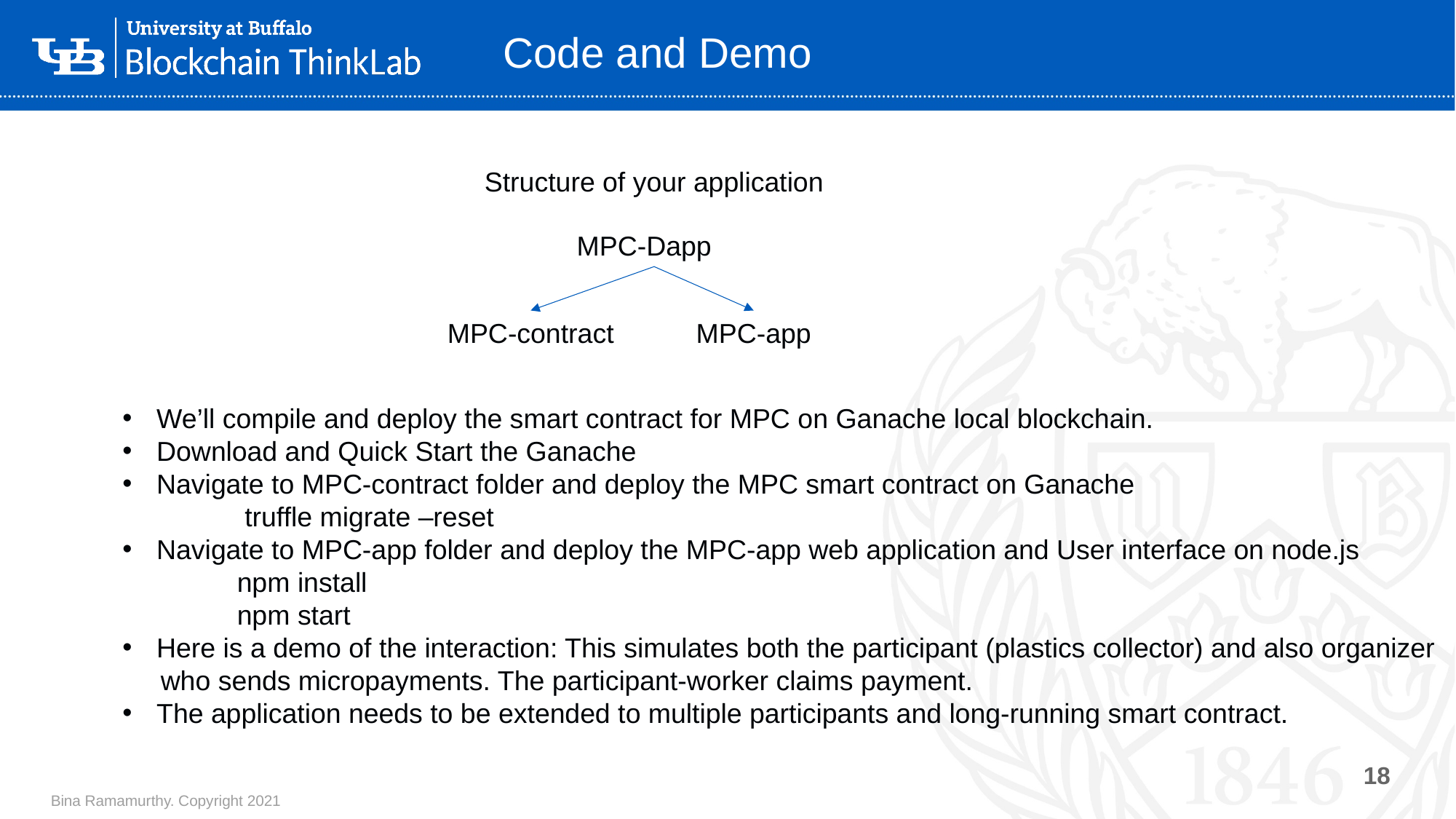

Code and Demo
Structure of your application
MPC-Dapp
MPC-contract
MPC-app
We’ll compile and deploy the smart contract for MPC on Ganache local blockchain.
Download and Quick Start the Ganache
Navigate to MPC-contract folder and deploy the MPC smart contract on Ganache
                truffle migrate –reset
Navigate to MPC-app folder and deploy the MPC-app web application and User interface on node.js
               npm install
               npm start
Here is a demo of the interaction: This simulates both the participant (plastics collector) and also organizer
     who sends micropayments. The participant-worker claims payment.
The application needs to be extended to multiple participants and long-running smart contract.
Bina Ramamurthy. Copyright 2021